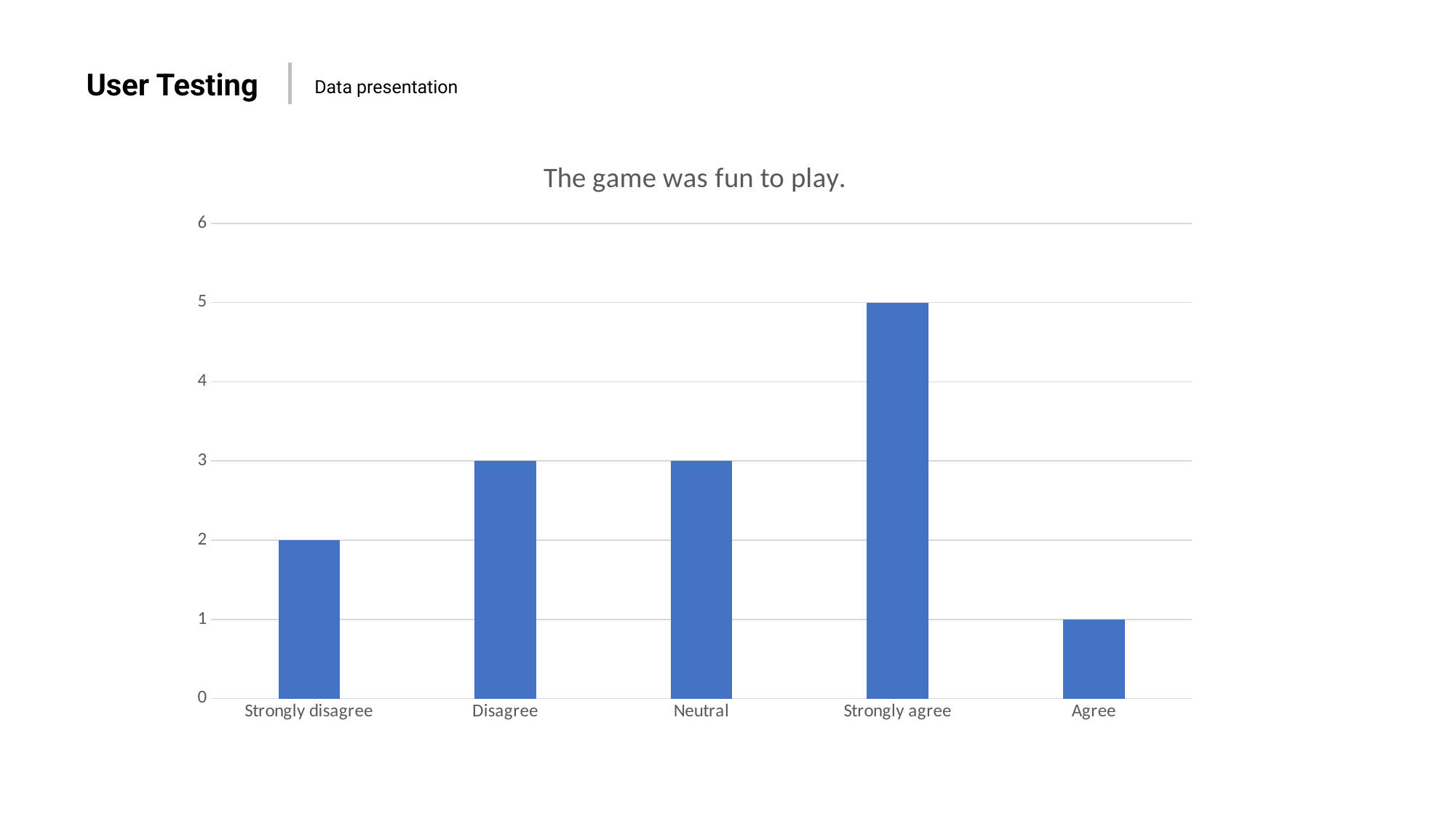

User Testing

Data presentation

### Chart:

| Category | The game was fun to play. |
|---|---|
| Strongly disagree | 2.0 |
| Disagree | 3.0 |
| Neutral | 3.0 |
| Strongly agree | 5.0 |
| Agree | 1.0 |